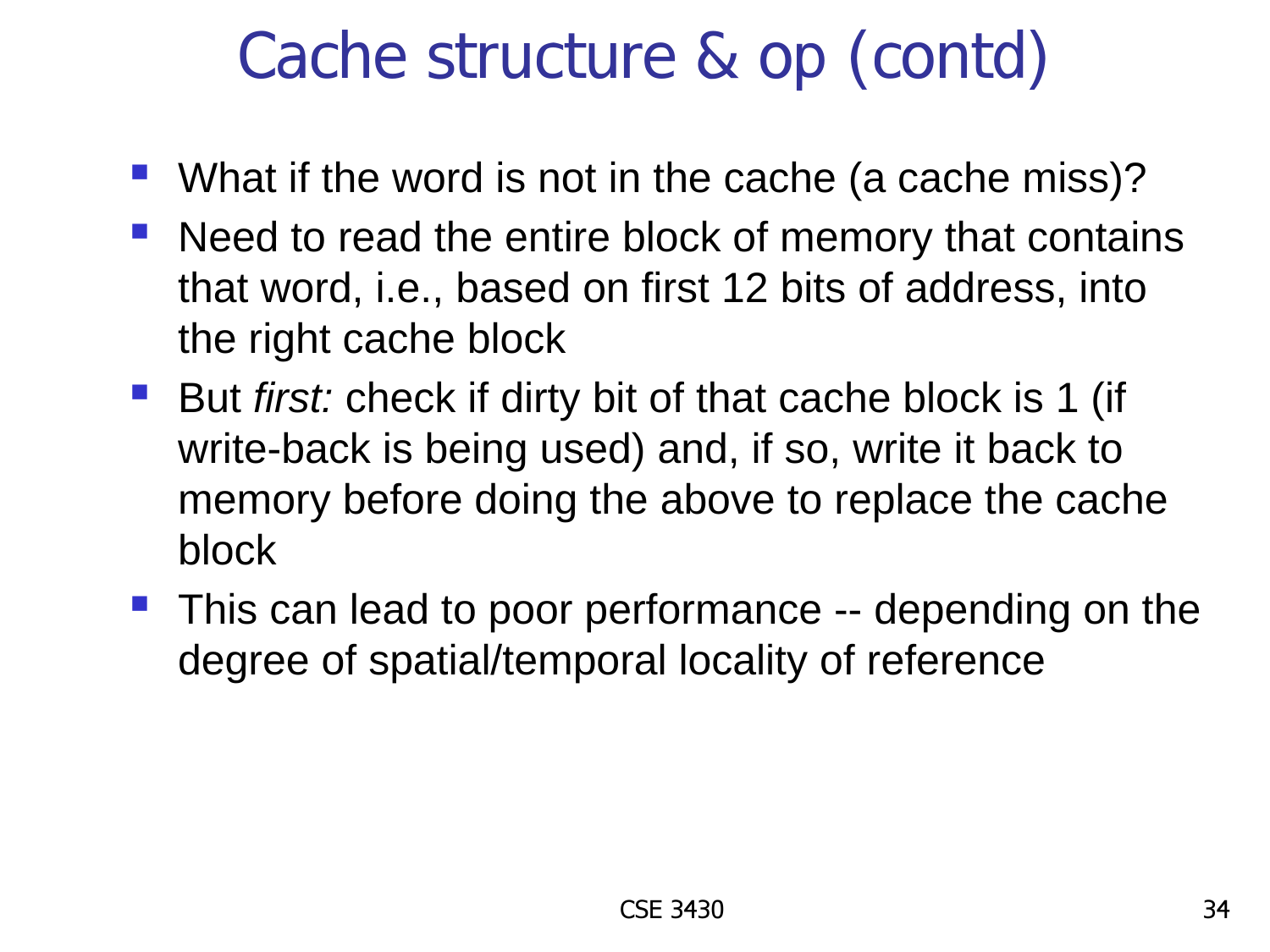

# Cache structure & op (contd)
What if the word is not in the cache (a cache miss)?
Need to read the entire block of memory that contains that word, i.e., based on first 12 bits of address, into the right cache block
But first: check if dirty bit of that cache block is 1 (if write-back is being used) and, if so, write it back to memory before doing the above to replace the cache block
This can lead to poor performance -- depending on the degree of spatial/temporal locality of reference
CSE 3430
34